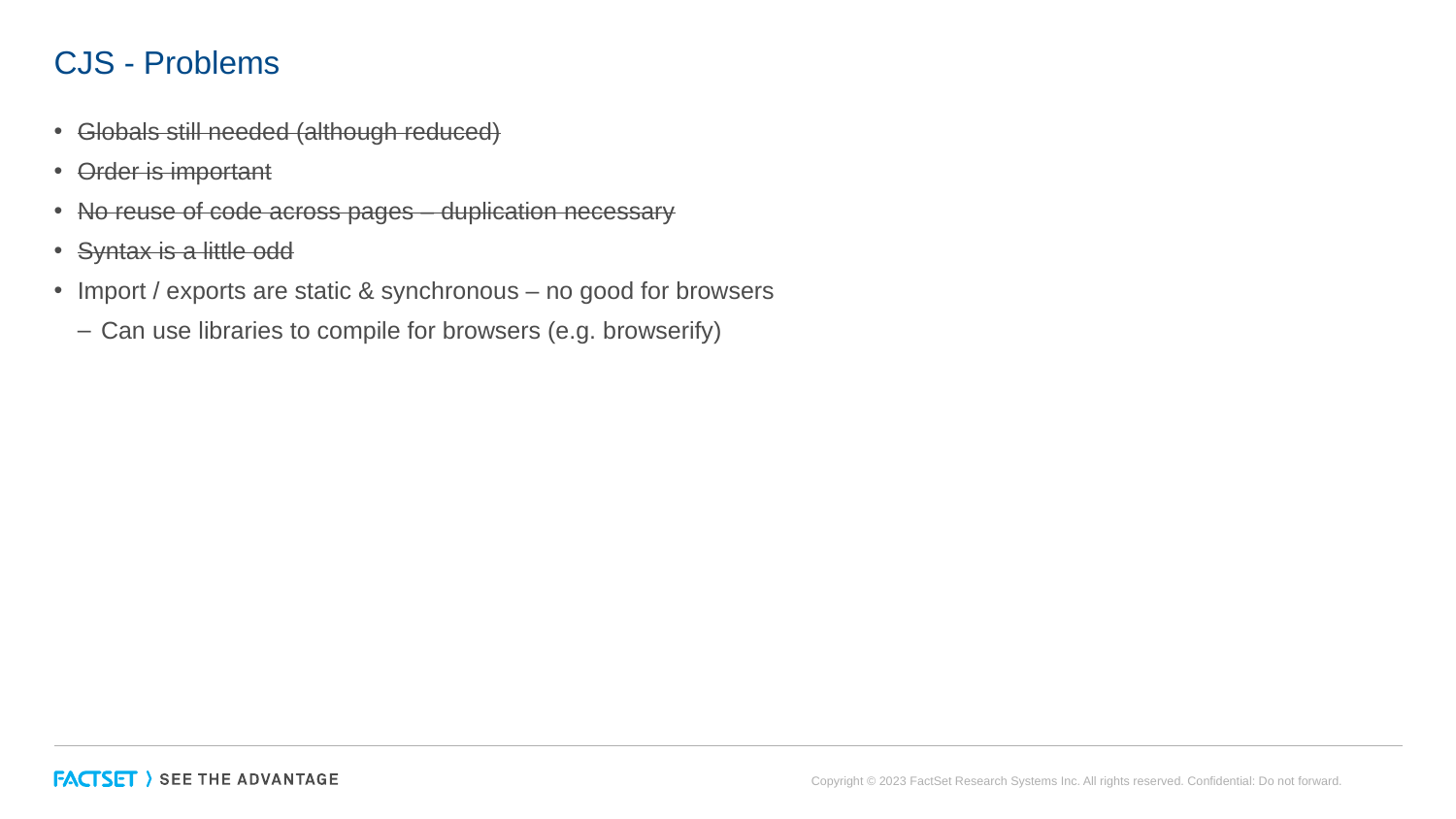

# CJS - Problems
Globals still needed (although reduced)
Order is important
No reuse of code across pages – duplication necessary
Syntax is a little odd
Import / exports are static & synchronous – no good for browsers
Can use libraries to compile for browsers (e.g. browserify)
Copyright © 2023 FactSet Research Systems Inc. All rights reserved. Confidential: Do not forward.